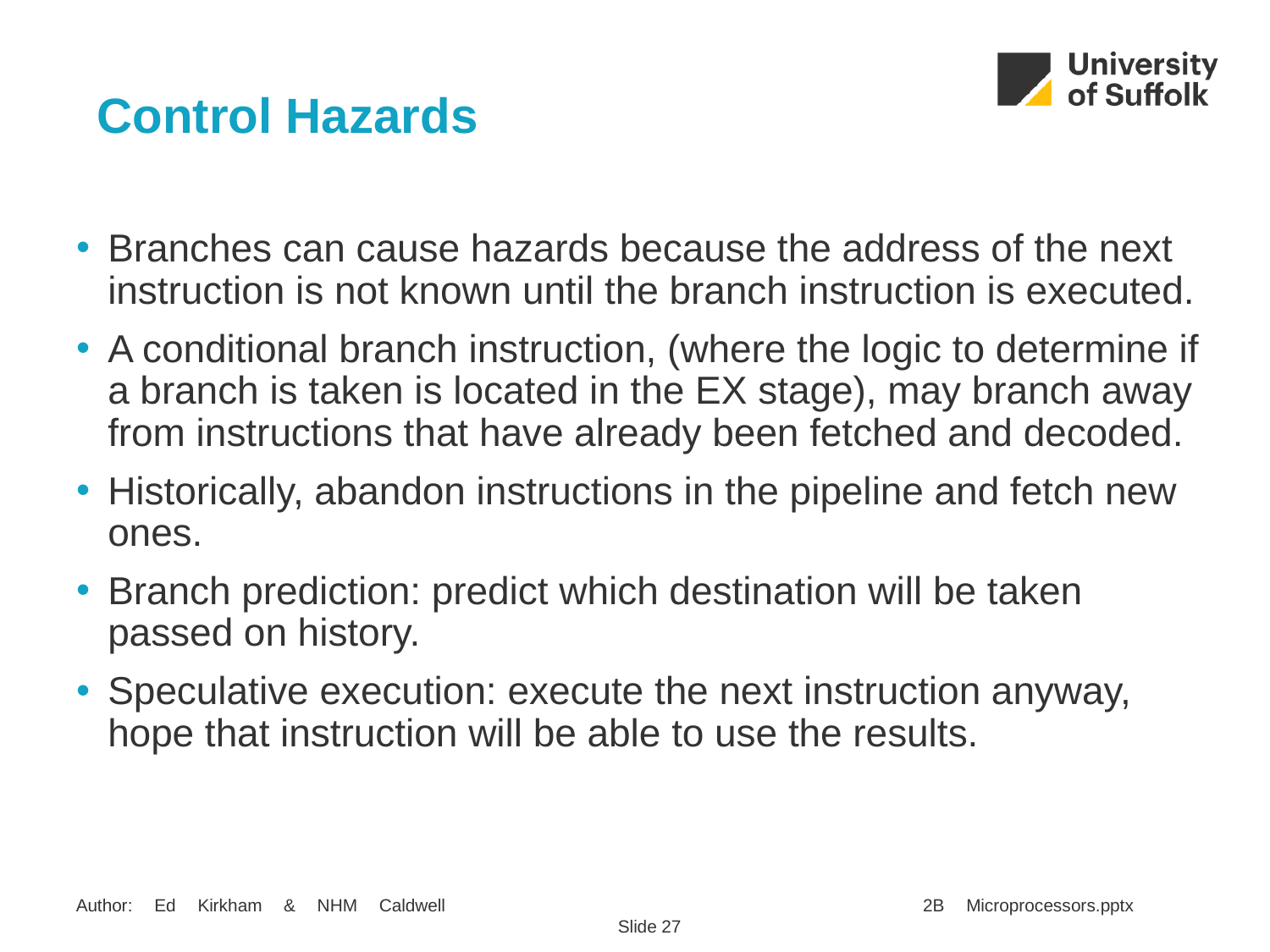

# Control Hazards
Branches can cause hazards because the address of the next instruction is not known until the branch instruction is executed.
A conditional branch instruction, (where the logic to determine if a branch is taken is located in the EX stage), may branch away from instructions that have already been fetched and decoded.
Historically, abandon instructions in the pipeline and fetch new ones.
Branch prediction: predict which destination will be taken passed on history.
Speculative execution: execute the next instruction anyway, hope that instruction will be able to use the results.